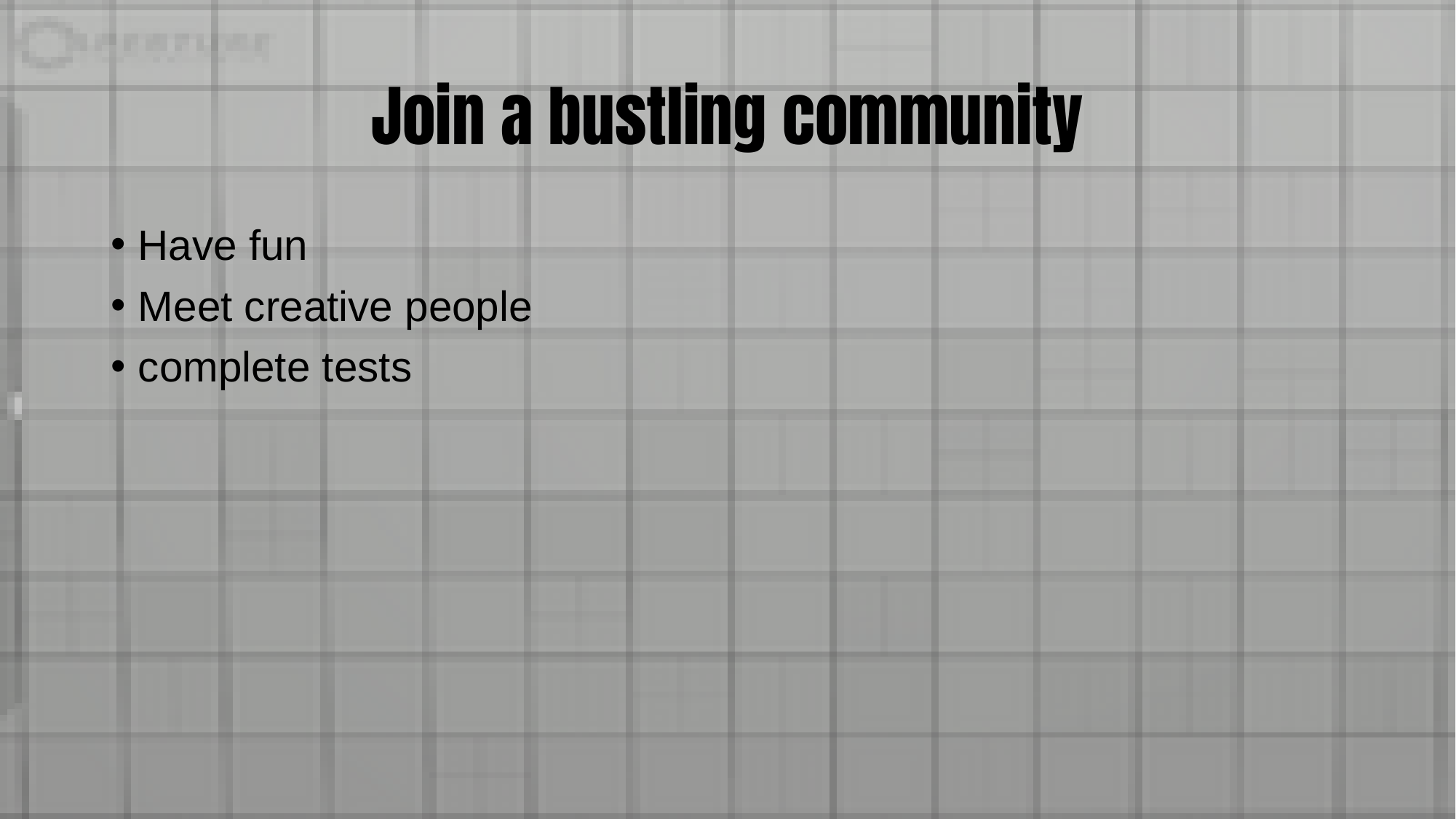

# Join a bustling community
Have fun
Meet creative people
complete tests